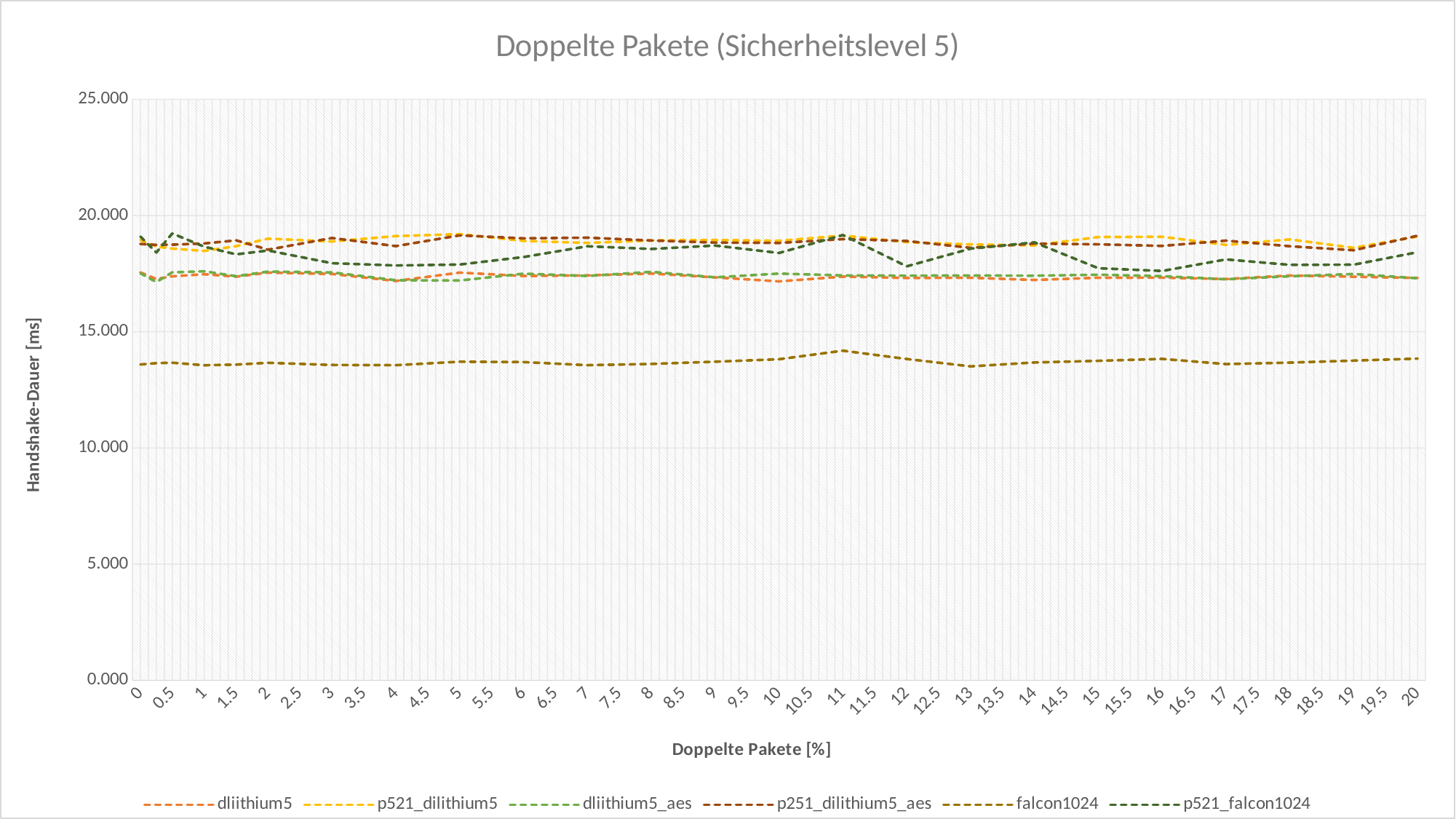

### Chart: Doppelte Pakete (Sicherheitslevel 5)

| Category | dliithium5 | p521_dilithium5 | dliithium5_aes | p251_dilithium5_aes | falcon1024 | p521_falcon1024 |
|---|---|---|---|---|---|---|
| 0 | 17.55250682 | 18.9431759199999 | 17.51597376 | 18.77586142 | 13.5906572399999 | 19.09943817 |
| 0.25 | 17.26994153 | 18.66604938 | 17.13950215 | 18.73668524 | 13.64753565 | 18.41051161 |
| 0.5 | 17.3838324499999 | 18.57912147 | 17.5539469099999 | 18.7465785 | 13.66663292 | 19.2267840599999 |
| 0.75 | None | None | None | None | None | None |
| 1 | 17.47590009 | 18.47637532 | 17.59849811 | 18.79874919 | 13.55832964 | 18.65779625 |
| 1.25 | None | None | None | None | None | None |
| 1.5 | 17.36934959 | 18.68118611 | 17.39067451 | 18.9310717999999 | 13.58752267 | 18.33033249 |
| 1.75 | None | None | None | None | None | None |
| 2 | 17.54447097 | 19.0057982499999 | 17.58881624 | 18.53122703 | 13.6628466599999 | 18.49442219 |
| 2.25 | None | None | None | None | None | None |
| 2.5 | None | None | None | None | None | None |
| 2.75 | None | None | None | None | None | None |
| 3 | 17.4869426699999 | 18.88306576 | 17.5524133 | 19.03186396 | 13.56959885 | 17.94904584 |
| 3.25 | None | None | None | None | None | None |
| 3.5 | None | None | None | None | None | None |
| 3.75 | None | None | None | None | None | None |
| 4 | 17.18308202 | 19.11568898 | 17.21623318 | 18.68347684 | 13.56052199 | 17.84969547 |
| 4.25 | None | None | None | None | None | None |
| 4.5 | None | None | None | None | None | None |
| 4.75 | None | None | None | None | None | None |
| 5 | 17.54401346 | 19.19865728 | 17.2043251699999 | 19.1445581199999 | 13.71097159 | 17.89175721 |
| 5.25 | None | None | None | None | None | None |
| 5.5 | None | None | None | None | None | None |
| 5.75 | None | None | None | None | None | None |
| 6 | 17.39922001 | 18.90869621 | 17.49973698 | 19.01858565 | 13.695128 | 18.21361228 |
| 6.25 | None | None | None | None | None | None |
| 6.5 | None | None | None | None | None | None |
| 6.75 | None | None | None | None | None | None |
| 7 | 17.4242546199999 | 18.82112932 | 17.39982197 | 19.04794148 | 13.5610498999999 | 18.67850233 |
| 7.25 | None | None | None | None | None | None |
| 7.5 | None | None | None | None | None | None |
| 7.75 | None | None | None | None | None | None |
| 8 | 17.50278182 | 18.92589527 | 17.57738728 | 18.9248828599999 | 13.61522239 | 18.5610645999999 |
| 8.25 | None | None | None | None | None | None |
| 8.5 | None | None | None | None | None | None |
| 8.75 | None | None | None | None | None | None |
| 9 | 17.33791778 | 18.94549334 | 17.34224991 | 18.83432321 | 13.71072851 | 18.70803392 |
| 9.25 | None | None | None | None | None | None |
| 9.5 | None | None | None | None | None | None |
| 9.75 | None | None | None | None | None | None |
| 10 | 17.16721012 | 18.91334033 | 17.50185273 | 18.82061224 | 13.81531293 | 18.39045702 |
| 10.25 | None | None | None | None | None | None |
| 10.5 | None | None | None | None | None | None |
| 10.75 | None | None | None | None | None | None |
| 11 | 17.3724458899999 | 19.13709084 | 17.4240676499999 | 18.98368993 | 14.18366266 | 19.15956724 |
| 11.25 | None | None | None | None | None | None |
| 11.5 | None | None | None | None | None | None |
| 11.75 | None | None | None | None | None | None |
| 12 | 17.3155353499999 | 18.8557634399999 | 17.41319366 | 18.90490809 | 13.82768664 | 17.81375101 |
| 12.25 | None | None | None | None | None | None |
| 12.5 | None | None | None | None | None | None |
| 12.75 | None | None | None | None | None | None |
| 13 | 17.32423174 | 18.75544646 | 17.42019058 | 18.61027521 | 13.5103634499999 | 18.5749944899999 |
| 13.25 | None | None | None | None | None | None |
| 13.5 | None | None | None | None | None | None |
| 13.75 | None | None | None | None | None | None |
| 14 | 17.22846507 | 18.71653704 | 17.40987117 | 18.7918211599999 | 13.6768606499999 | 18.8440217699999 |
| 14.25 | None | None | None | None | None | None |
| 14.5 | None | None | None | None | None | None |
| 14.75 | None | None | None | None | None | None |
| 15 | 17.32425039 | 19.07243418 | 17.45377737 | 18.76065627 | 13.7479147699999 | 17.7312906199999 |
| 15.25 | None | None | None | None | None | None |
| 15.5 | None | None | None | None | None | None |
| 15.75 | None | None | None | None | None | None |
| 16 | 17.3275889 | 19.08635686 | 17.3925845399999 | 18.69281997 | 13.83059324 | 17.61371729 |
| 16.25 | None | None | None | None | None | None |
| 16.5 | None | None | None | None | None | None |
| 16.75 | None | None | None | None | None | None |
| 17 | 17.26872687 | 18.7374601599999 | 17.25667058 | 18.9194265 | 13.6082383099999 | 18.1109584 |
| 17.25 | None | None | None | None | None | None |
| 17.5 | None | None | None | None | None | None |
| 17.75 | None | None | None | None | None | None |
| 18 | 17.42043031 | 18.97096046 | 17.38634687 | 18.67775116 | 13.67173322 | 17.87639547 |
| 18.25 | None | None | None | None | None | None |
| 18.5 | None | None | None | None | None | None |
| 18.75 | None | None | None | None | None | None |
| 19 | 17.3662633 | 18.61132834 | 17.48446551 | 18.5058003699999 | 13.75679241 | 17.8858290399999 |
| 19.25 | None | None | None | None | None | None |
| 19.5 | None | None | None | None | None | None |
| 19.75 | None | None | None | None | None | None |
| 20 | 17.31418693 | 19.09741014 | 17.2997512 | 19.1327902 | 13.8445841499999 | 18.42330486 |